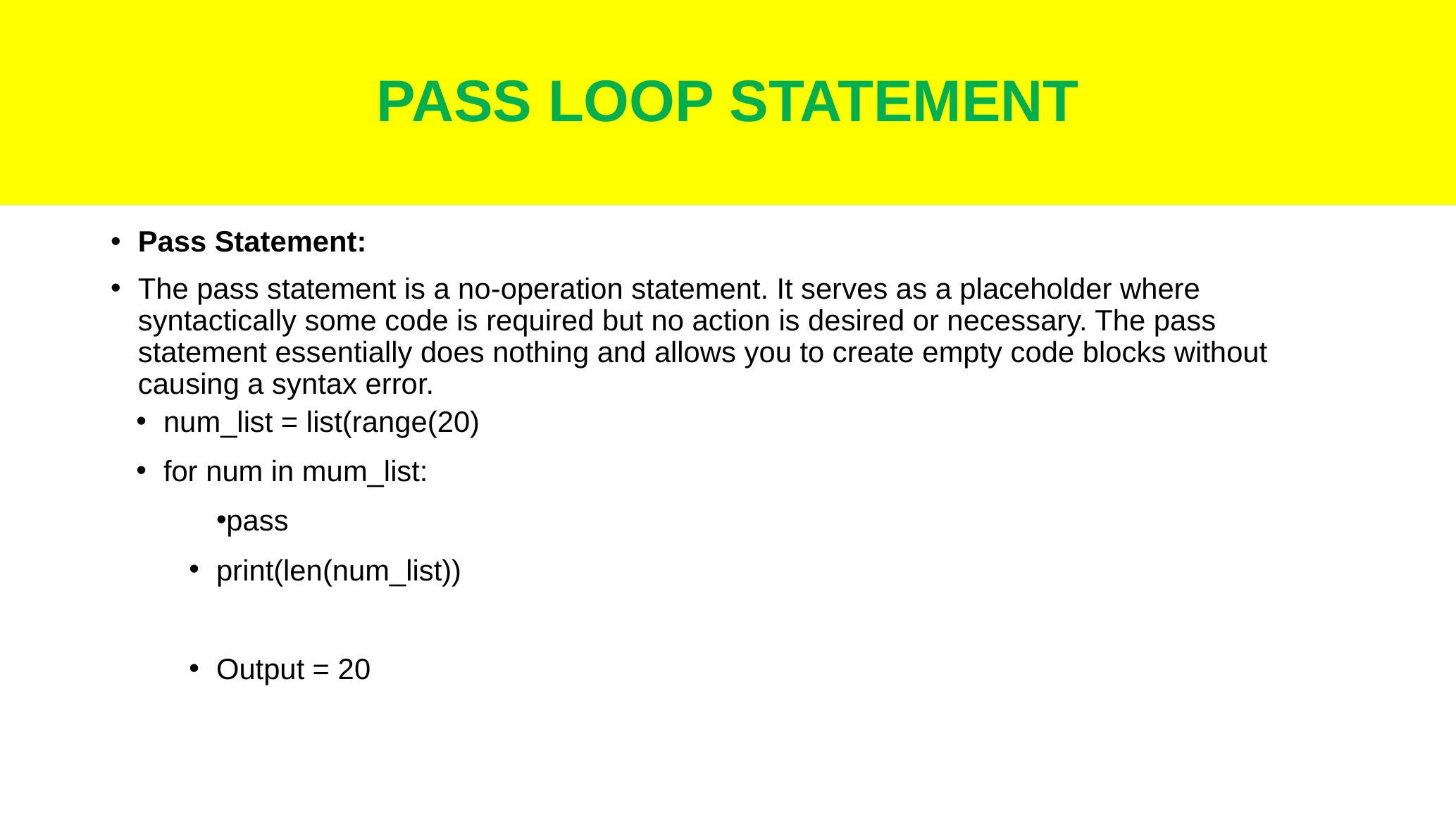

# PASS LOOP STATEMENT
Pass Statement:
The pass statement is a no-operation statement. It serves as a placeholder where syntactically some code is required but no action is desired or necessary. The pass statement essentially does nothing and allows you to create empty code blocks without causing a syntax error.
num_list = list(range(20)
for num in mum_list:
pass
print(len(num_list))

Output = 20